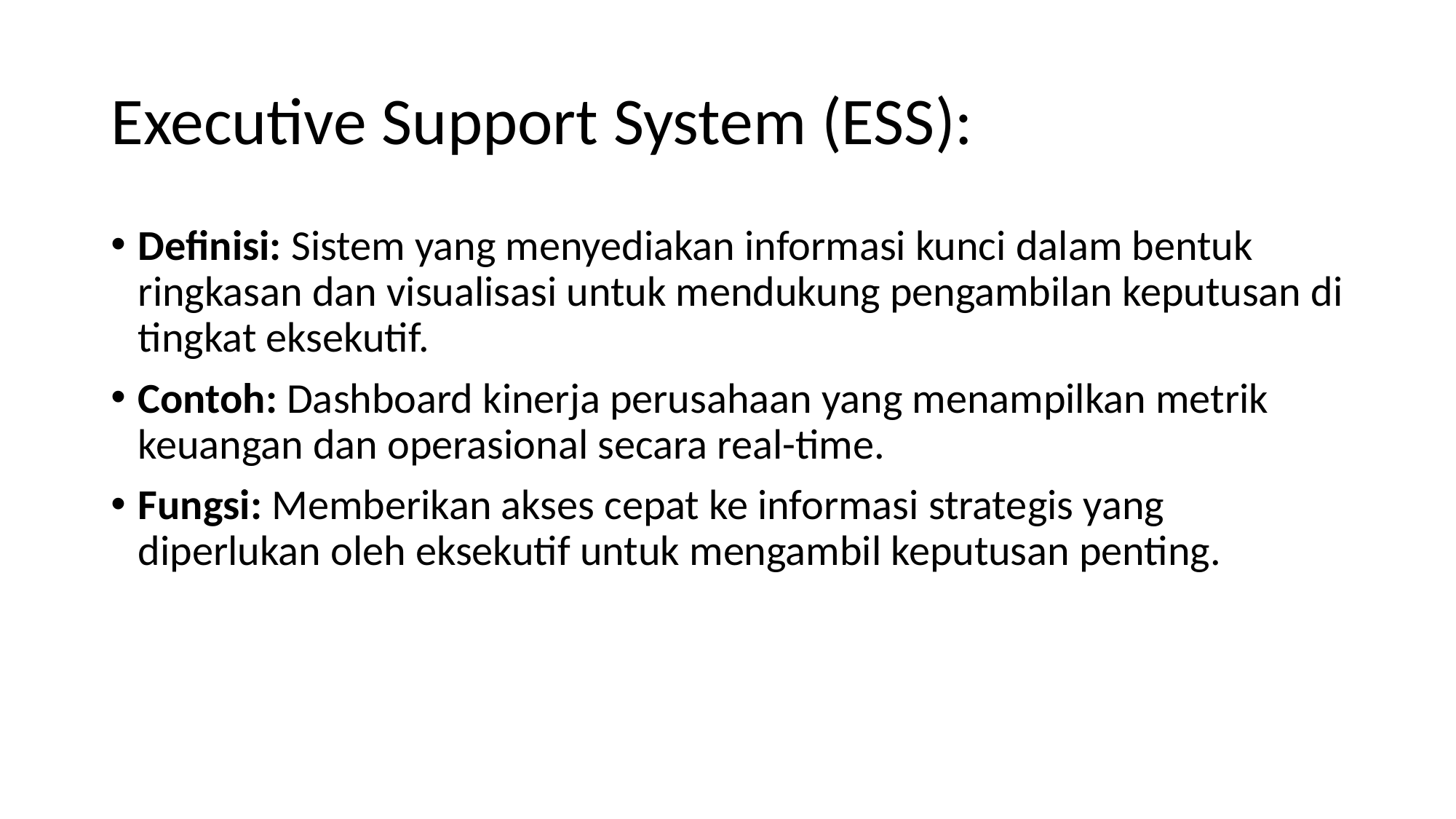

# Executive Support System (ESS):
Definisi: Sistem yang menyediakan informasi kunci dalam bentuk ringkasan dan visualisasi untuk mendukung pengambilan keputusan di tingkat eksekutif.
Contoh: Dashboard kinerja perusahaan yang menampilkan metrik keuangan dan operasional secara real-time.
Fungsi: Memberikan akses cepat ke informasi strategis yang diperlukan oleh eksekutif untuk mengambil keputusan penting.